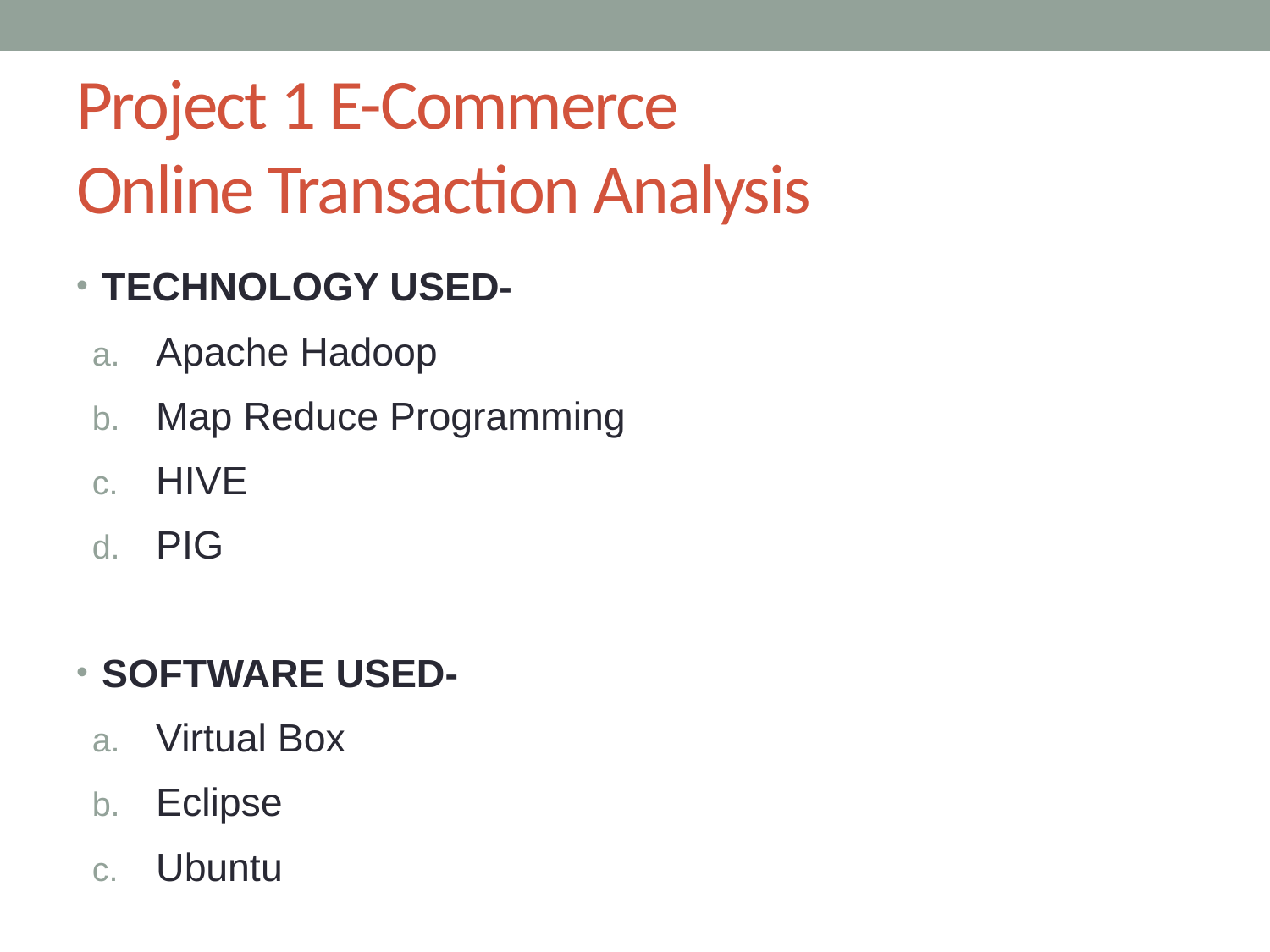

# Project 1 E-Commerce Online Transaction Analysis
TECHNOLOGY USED-
Apache Hadoop
Map Reduce Programming
HIVE
PIG

SOFTWARE USED-
Virtual Box
Eclipse
Ubuntu